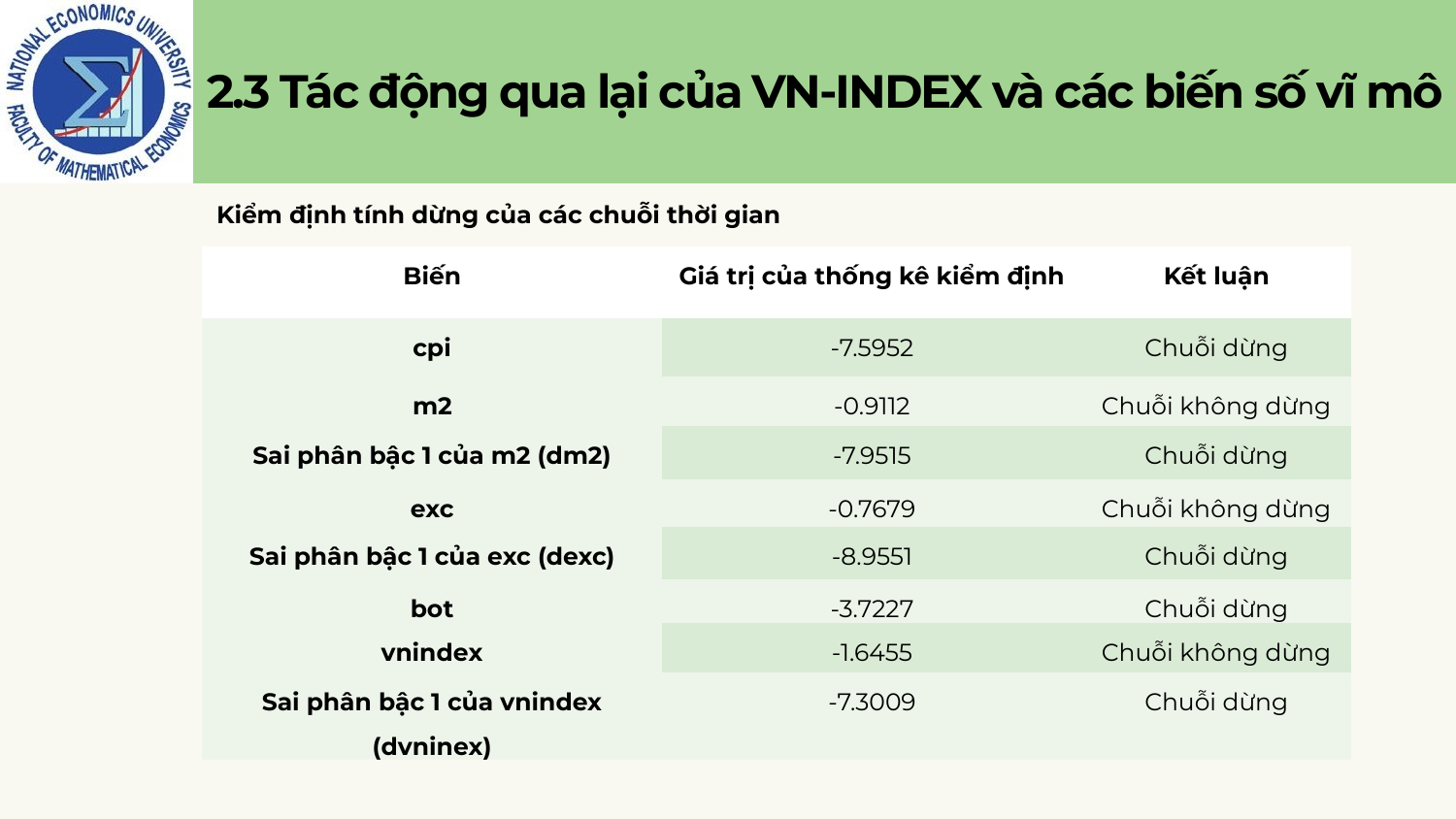

# 2.3 Tác động qua lại của VN-INDEX và các biến số vĩ mô
Kiểm định tính dừng của các chuỗi thời gian

| Biến | Giá trị của thống kê kiểm định | Kết luận |
| --- | --- | --- |
| cpi | -7.5952 | Chuỗi dừng |
| m2 | -0.9112 | Chuỗi không dừng |
| Sai phân bậc 1 của m2 (dm2) | -7.9515 | Chuỗi dừng |
| exc | -0.7679 | Chuỗi không dừng |
| Sai phân bậc 1 của exc (dexc) | -8.9551 | Chuỗi dừng |
| bot | -3.7227 | Chuỗi dừng |
| vnindex | -1.6455 | Chuỗi không dừng |
| Sai phân bậc 1 của vnindex (dvninex) | -7.3009 | Chuỗi dừng |